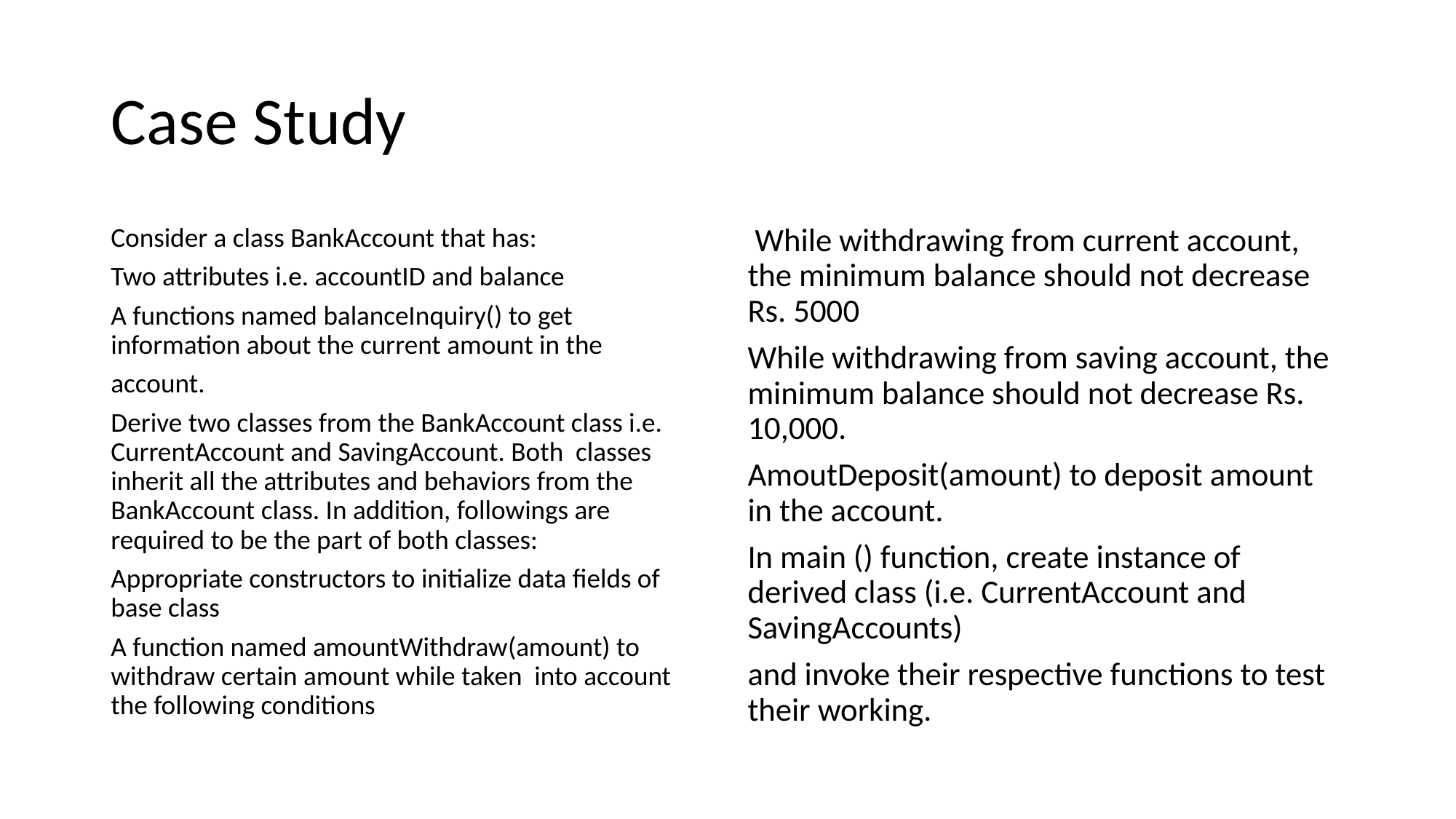

# Case Study
Consider a class BankAccount that has:
Two attributes i.e. accountID and balance
A functions named balanceInquiry() to get information about the current amount in the
account.
Derive two classes from the BankAccount class i.e. CurrentAccount and SavingAccount. Both  classes inherit all the attributes and behaviors from the BankAccount class. In addition, followings are required to be the part of both classes:
Appropriate constructors to initialize data fields of base class
A function named amountWithdraw(amount) to withdraw certain amount while taken  into account the following conditions
 While withdrawing from current account, the minimum balance should not decrease Rs. 5000
While withdrawing from saving account, the minimum balance should not decrease Rs. 10,000.
AmoutDeposit(amount) to deposit amount in the account.
In main () function, create instance of derived class (i.e. CurrentAccount and SavingAccounts)
and invoke their respective functions to test their working.